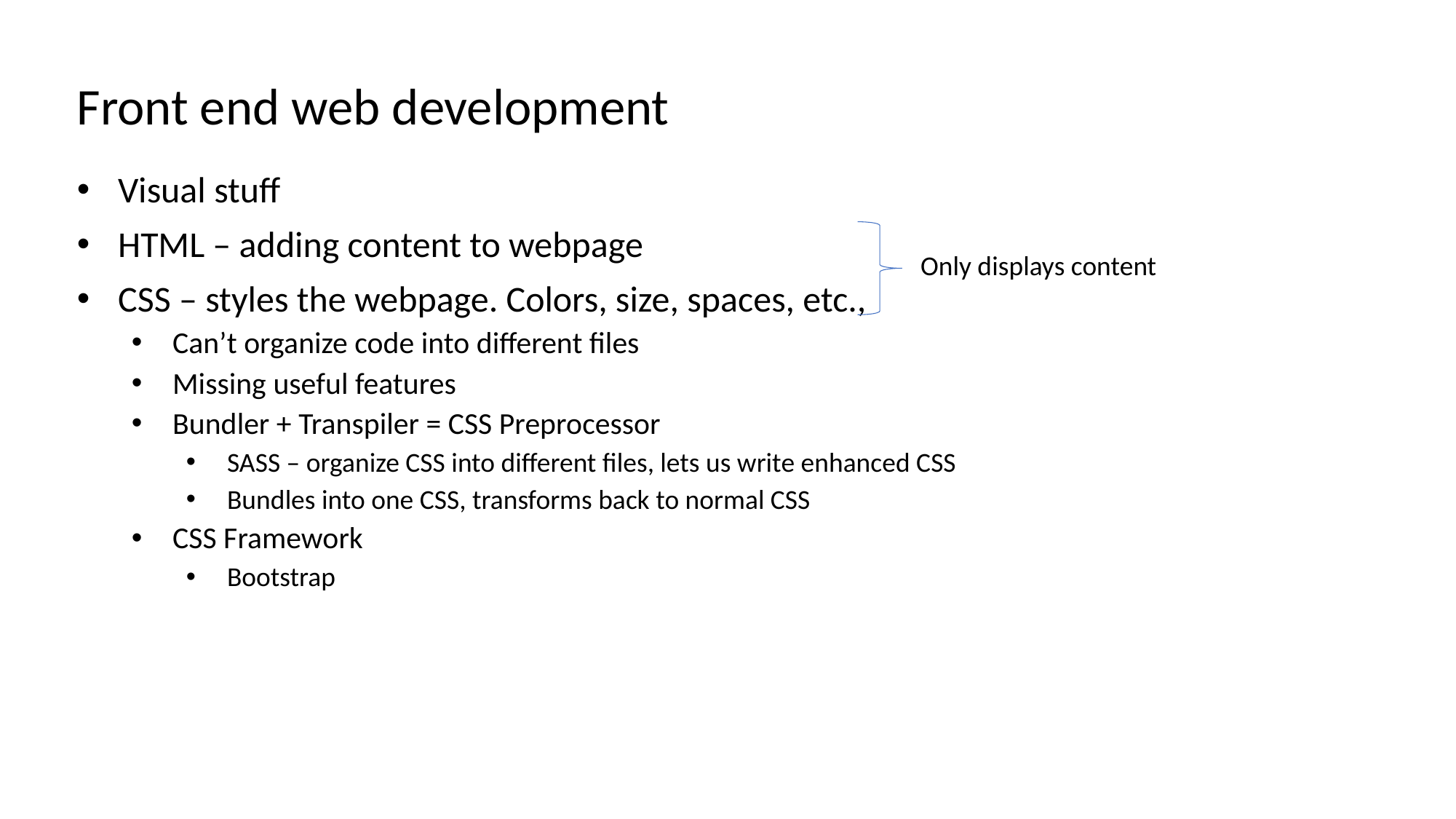

# Front end web development
Visual stuff
HTML – adding content to webpage
CSS – styles the webpage. Colors, size, spaces, etc.,
Can’t organize code into different files
Missing useful features
Bundler + Transpiler = CSS Preprocessor
SASS – organize CSS into different files, lets us write enhanced CSS
Bundles into one CSS, transforms back to normal CSS
CSS Framework
Bootstrap

Only displays content